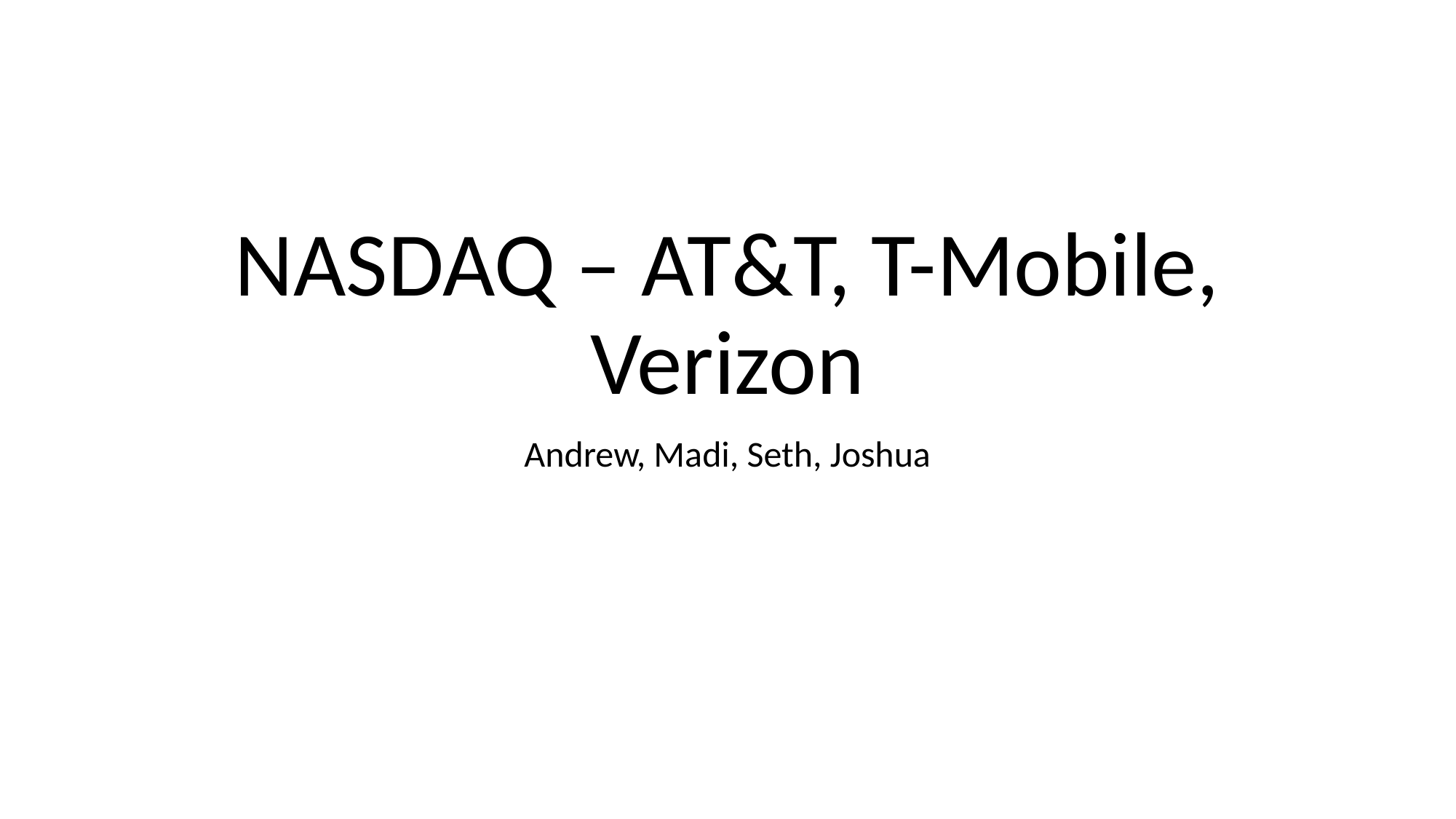

# NASDAQ – AT&T, T-Mobile, Verizon
Andrew, Madi, Seth, Joshua